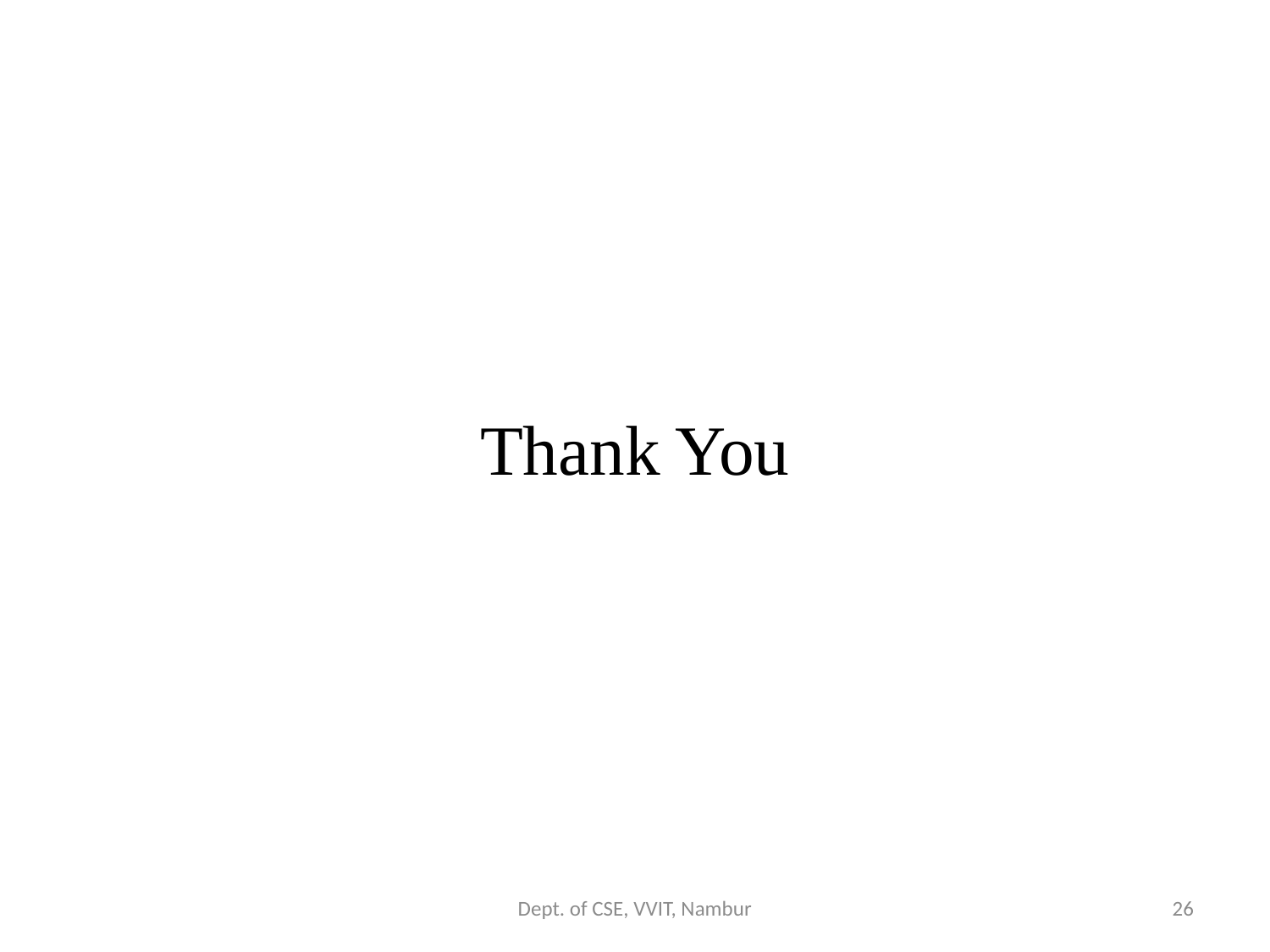

# Thank You
Dept. of CSE, VVIT, Nambur
26